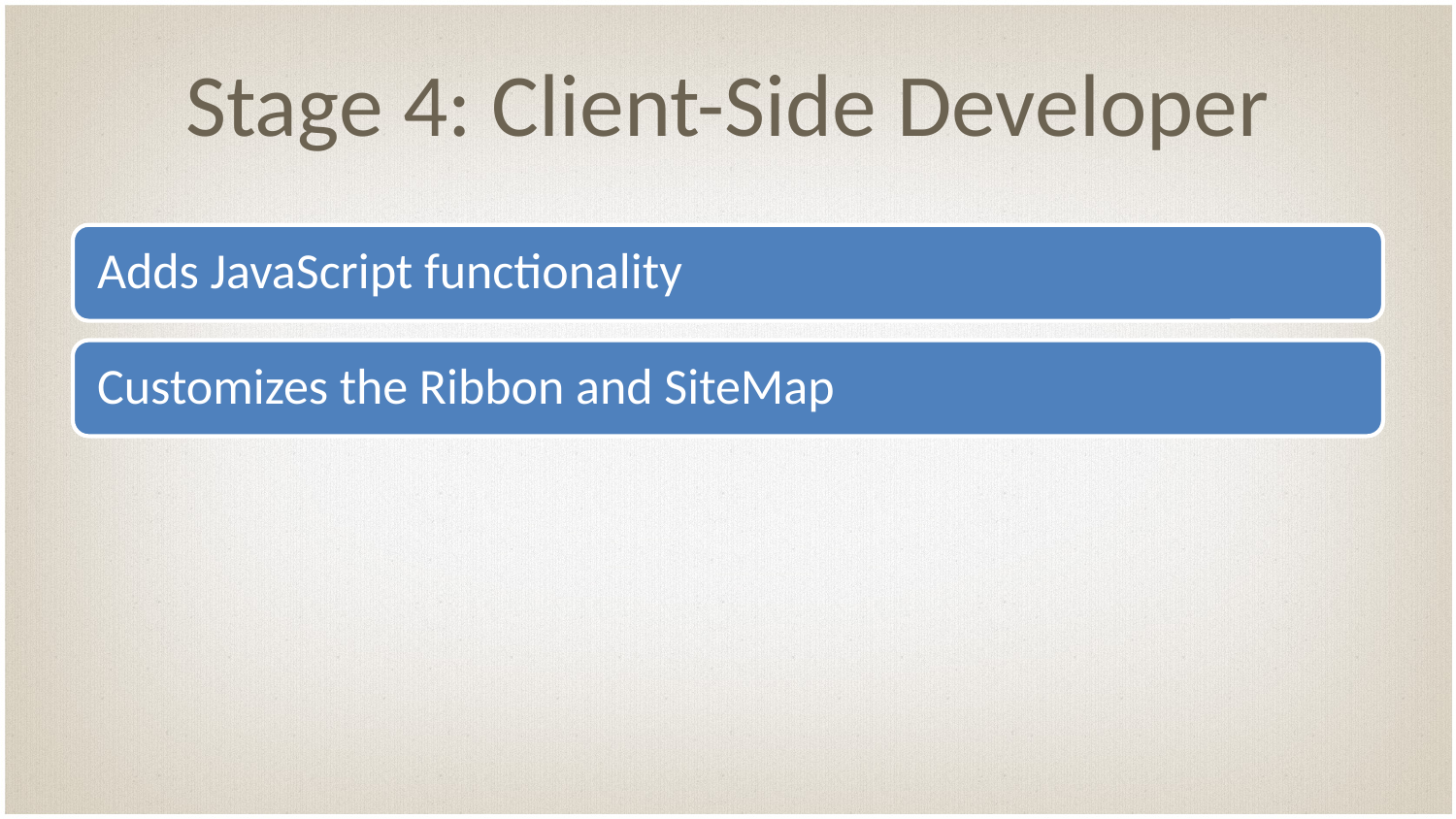

# Stage 4: Client-Side Developer
Adds JavaScript functionality
Customizes the Ribbon and SiteMap